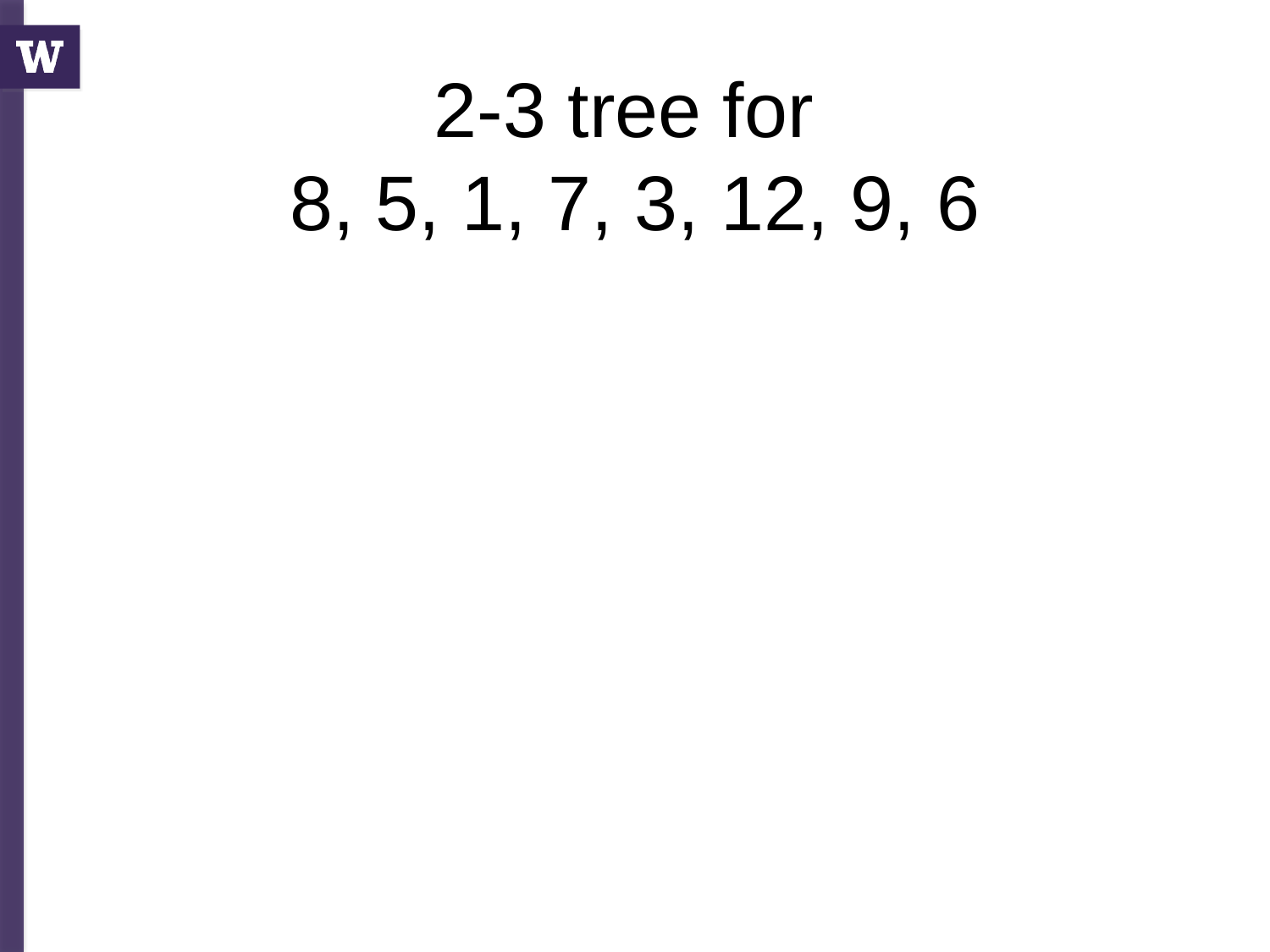

# 2-3 tree for 8, 5, 1, 7, 3, 12, 9, 6